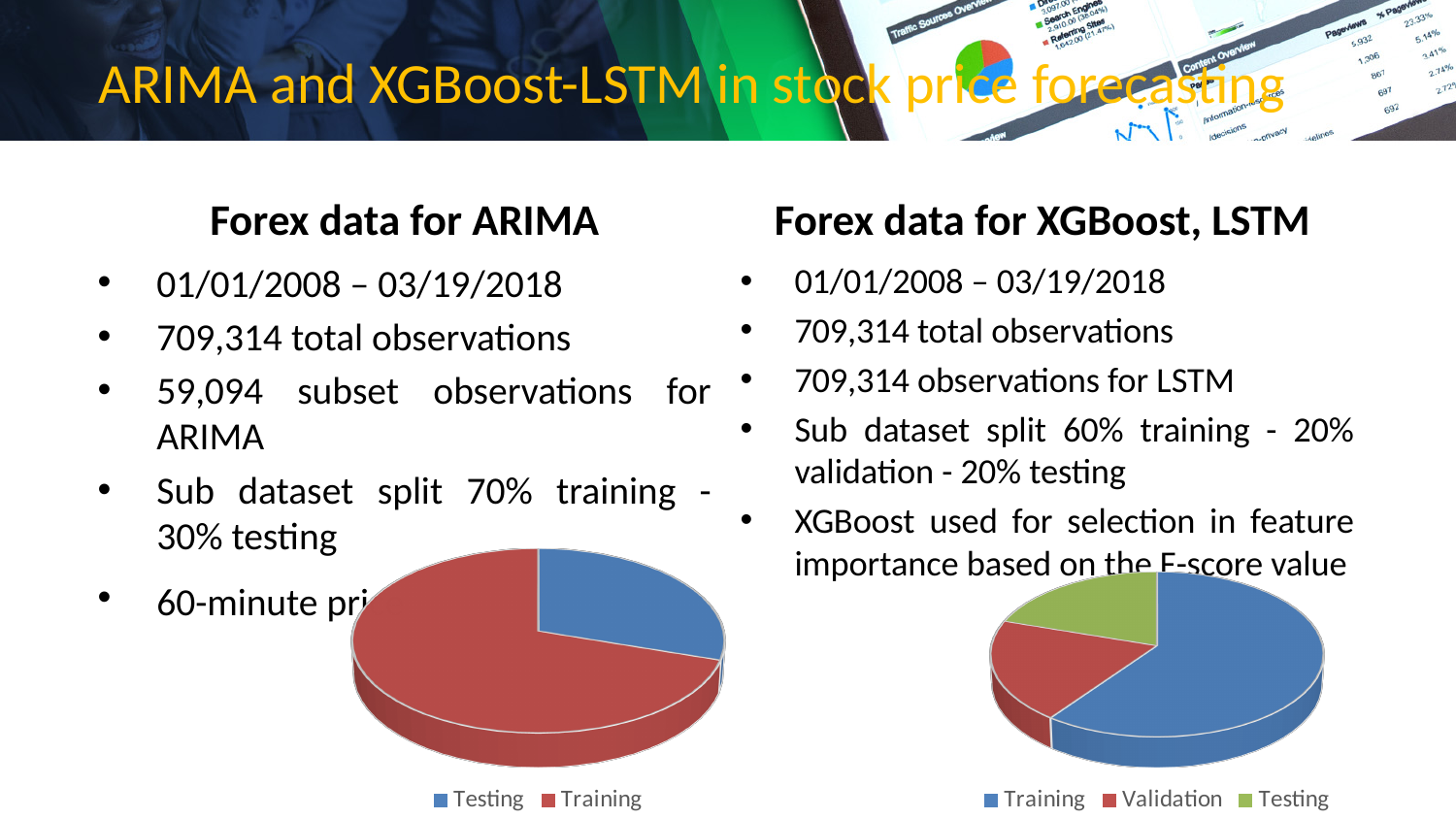

# ARIMA and XGBoost-LSTM in stock price forecasting
Forex data for ARIMA
Forex data for XGBoost, LSTM
01/01/2008 – 03/19/2018
709,314 total observations
59,094 subset observations for ARIMA
Sub dataset split 70% training - 30% testing
60-minute price
01/01/2008 – 03/19/2018
709,314 total observations
709,314 observations for LSTM
Sub dataset split 60% training - 20% validation - 20% testing
XGBoost used for selection in feature importance based on the F-score value

[unsupported chart]

[unsupported chart]